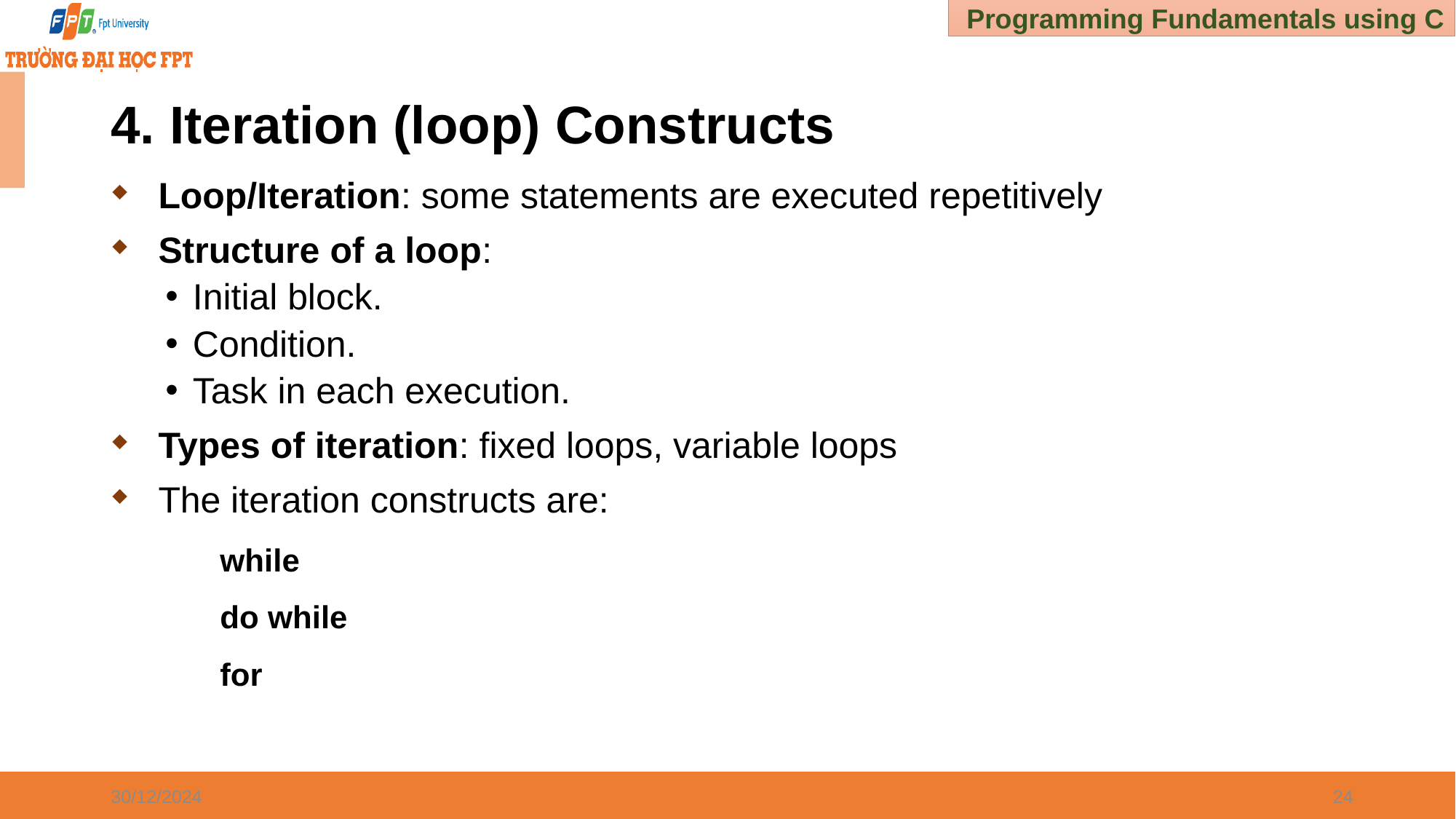

# 4. Iteration (loop) Constructs
Loop/Iteration: some statements are executed repetitively
Structure of a loop:
Initial block.
Condition.
Task in each execution.
Types of iteration: fixed loops, variable loops
The iteration constructs are:
while
do while
for
30/12/2024
24